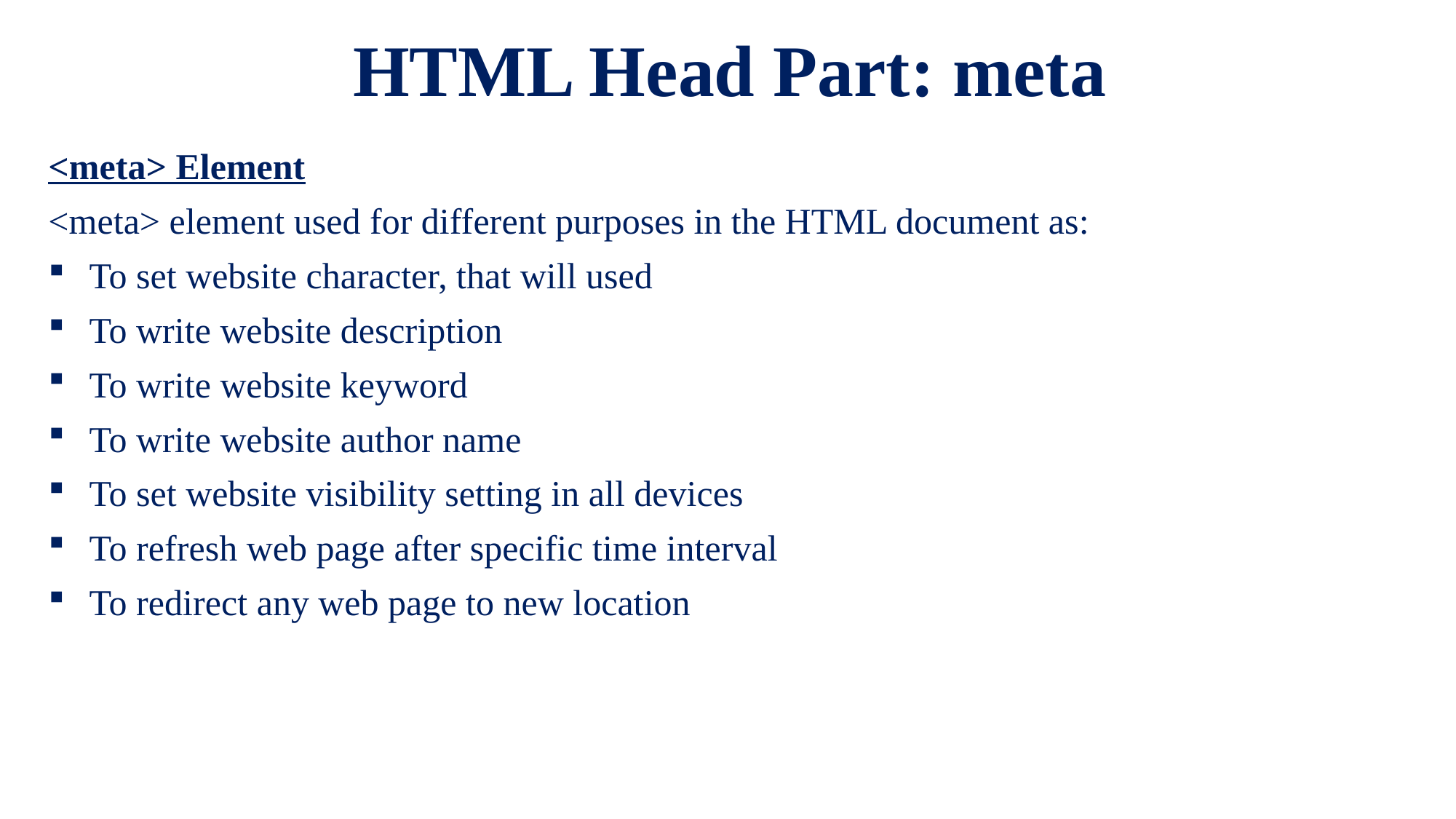

# HTML Head Part: meta
<meta> Element
<meta> element used for different purposes in the HTML document as:
To set website character, that will used
To write website description
To write website keyword
To write website author name
To set website visibility setting in all devices
To refresh web page after specific time interval
To redirect any web page to new location